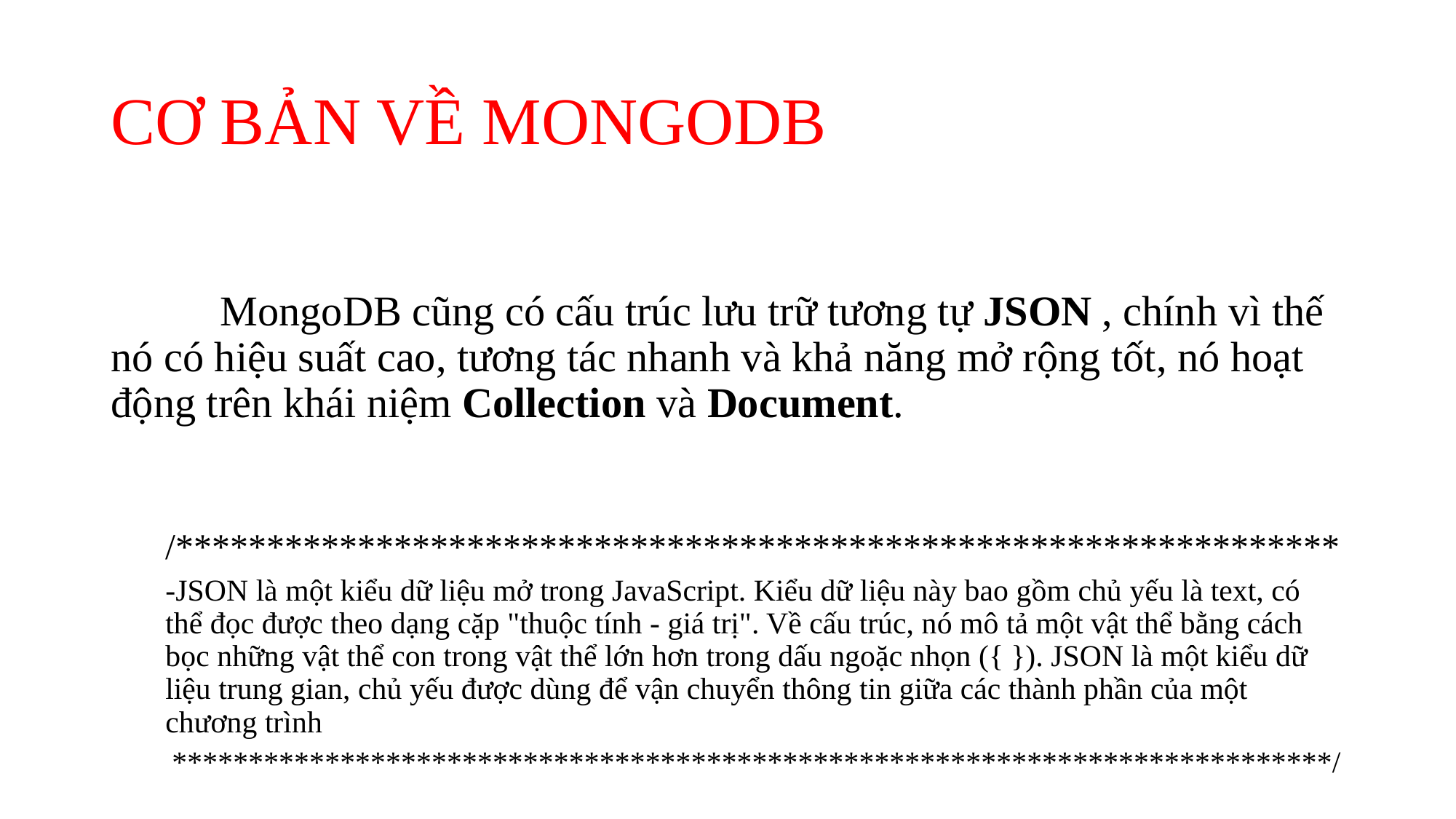

# CƠ BẢN VỀ MONGODB

	MongoDB cũng có cấu trúc lưu trữ tương tự JSON , chính vì thế nó có hiệu suất cao, tương tác nhanh và khả năng mở rộng tốt, nó hoạt động trên khái niệm Collection và Document.

/****************************************************************
-JSON là một kiểu dữ liệu mở trong JavaScript. Kiểu dữ liệu này bao gồm chủ yếu là text, có thể đọc được theo dạng cặp "thuộc tính - giá trị". Về cấu trúc, nó mô tả một vật thể bằng cách bọc những vật thể con trong vật thể lớn hơn trong dấu ngoặc nhọn ({ }). JSON là một kiểu dữ liệu trung gian, chủ yếu được dùng để vận chuyển thông tin giữa các thành phần của một chương trình
        ****************************************************************************/